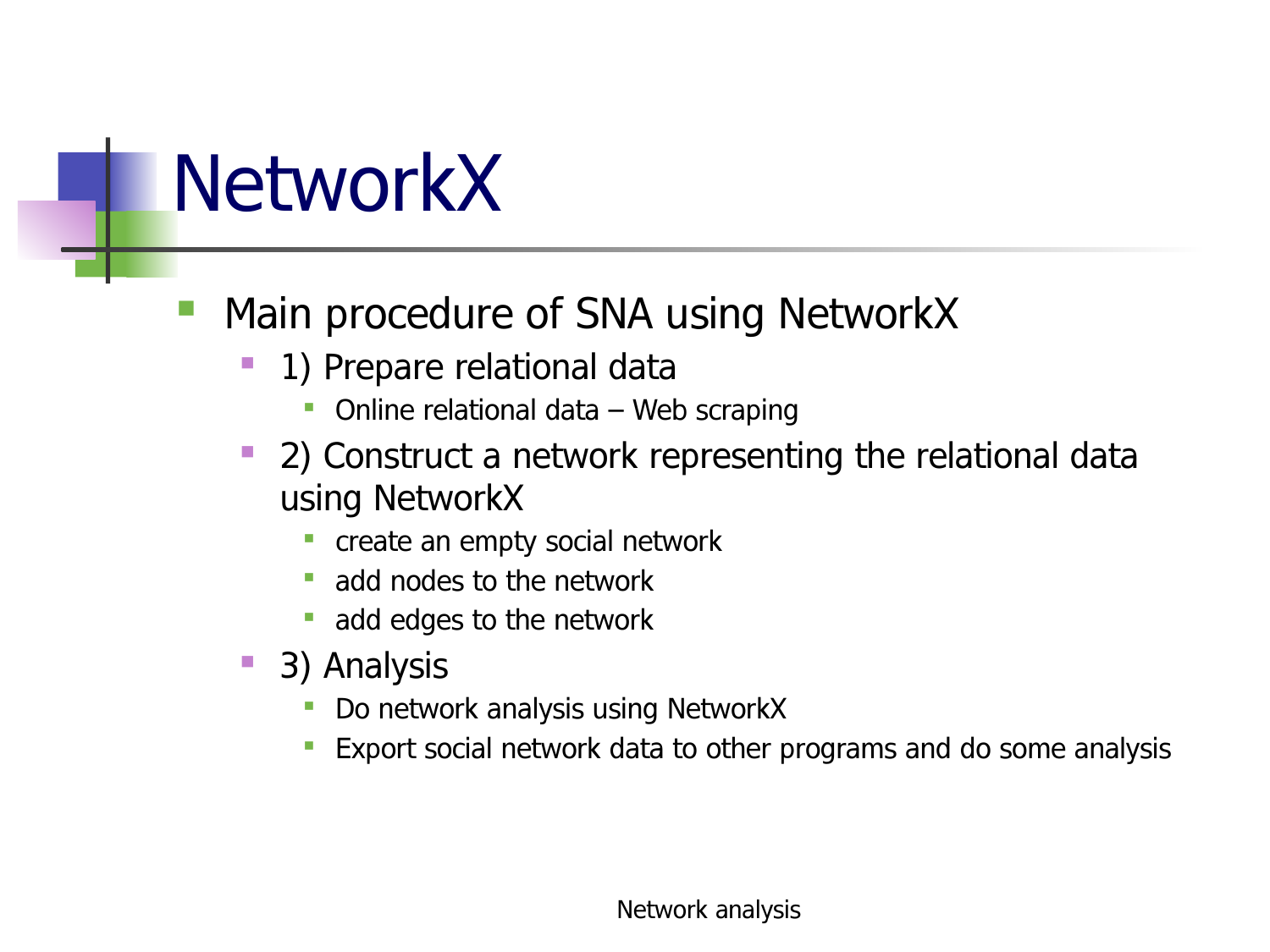

# NetworkX
Main procedure of SNA using NetworkX
1) Prepare relational data
Online relational data – Web scraping
2) Construct a network representing the relational data using NetworkX
create an empty social network
add nodes to the network
add edges to the network
3) Analysis
Do network analysis using NetworkX
Export social network data to other programs and do some analysis

Network analysis